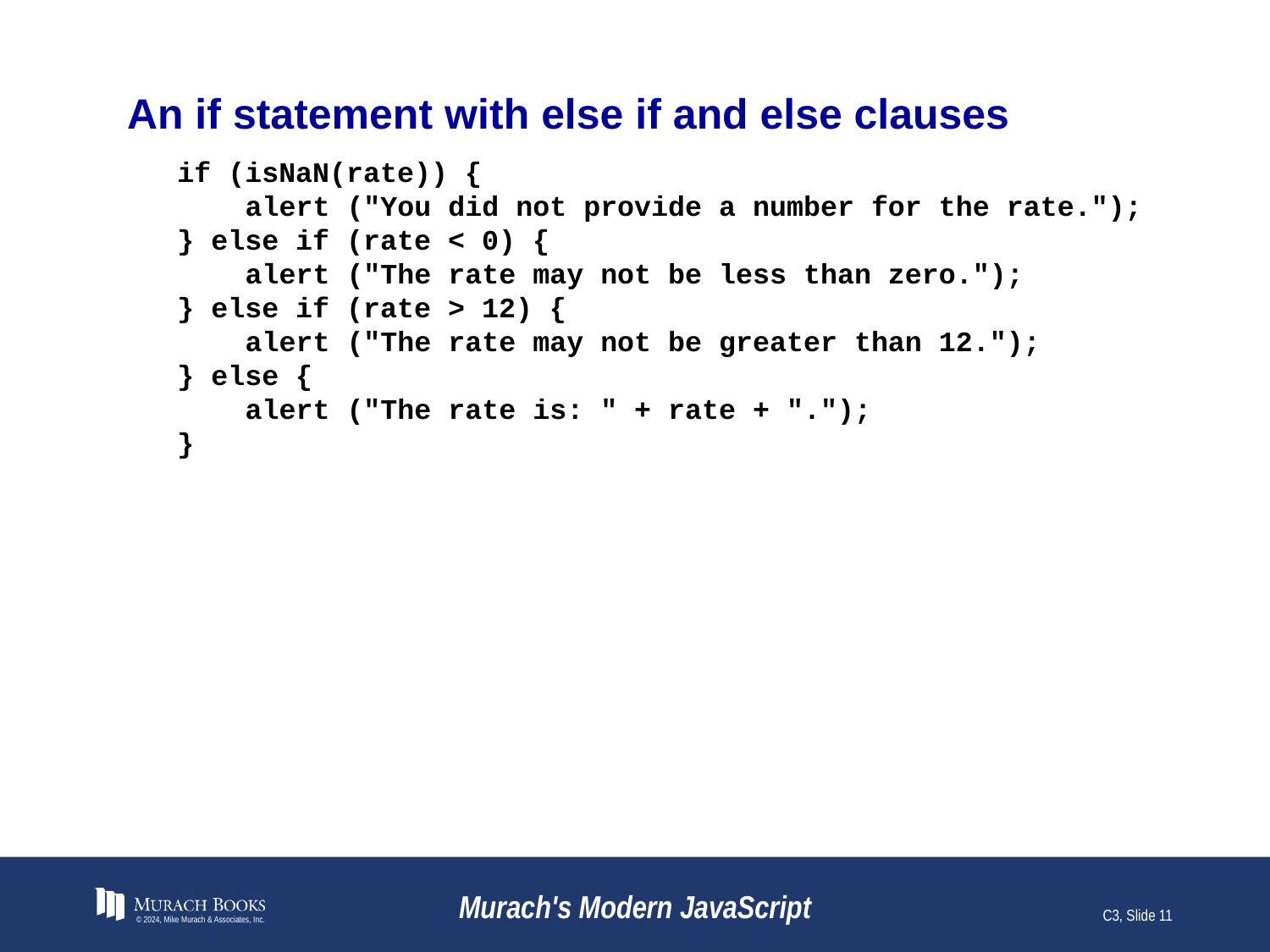

# An if statement with else if and else clauses
if (isNaN(rate)) {
    alert ("You did not provide a number for the rate.");
} else if (rate < 0) {
    alert ("The rate may not be less than zero.");
} else if (rate > 12) {
    alert ("The rate may not be greater than 12.");
} else {
    alert ("The rate is: " + rate + ".");
}

© 2024, Mike Murach & Associates, Inc.
Murach's Modern JavaScript

C3, Slide 11